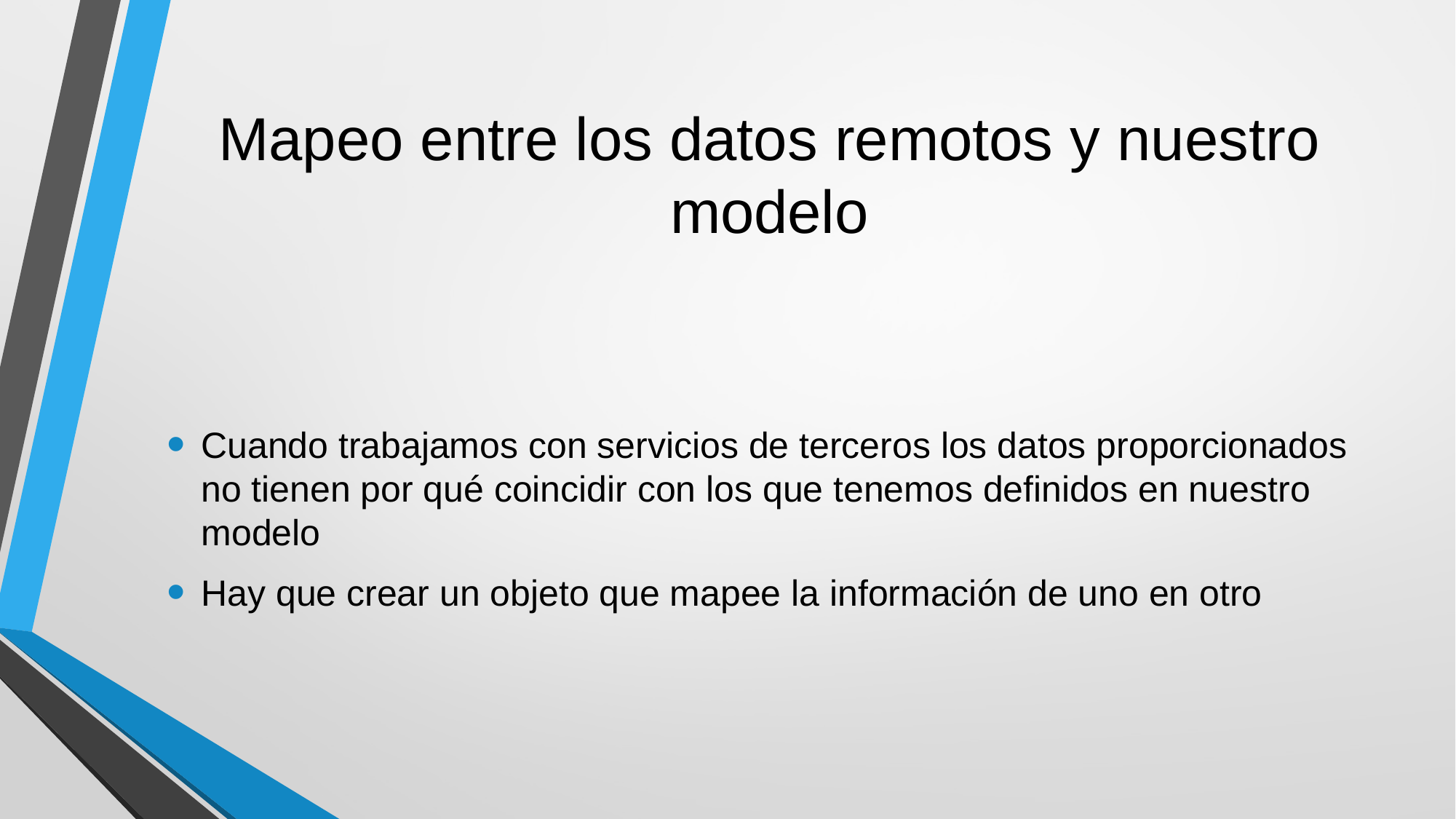

# Mapeo entre los datos remotos y nuestro modelo
Cuando trabajamos con servicios de terceros los datos proporcionados no tienen por qué coincidir con los que tenemos definidos en nuestro modelo
Hay que crear un objeto que mapee la información de uno en otro